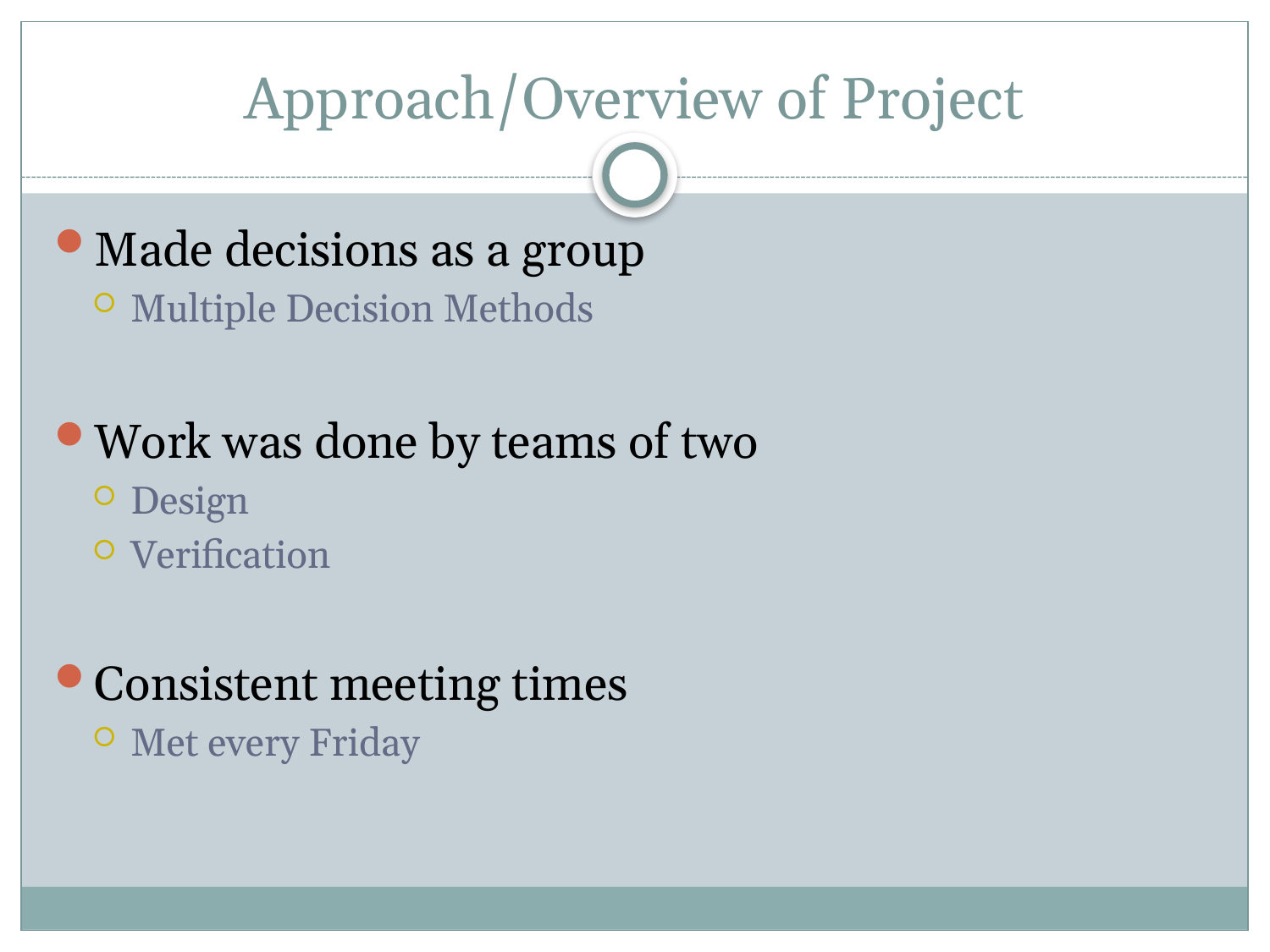

# Approach/Overview of Project
Made decisions as a group
Multiple Decision Methods

Work was done by teams of two
Design
Verification

Consistent meeting times
Met every Friday